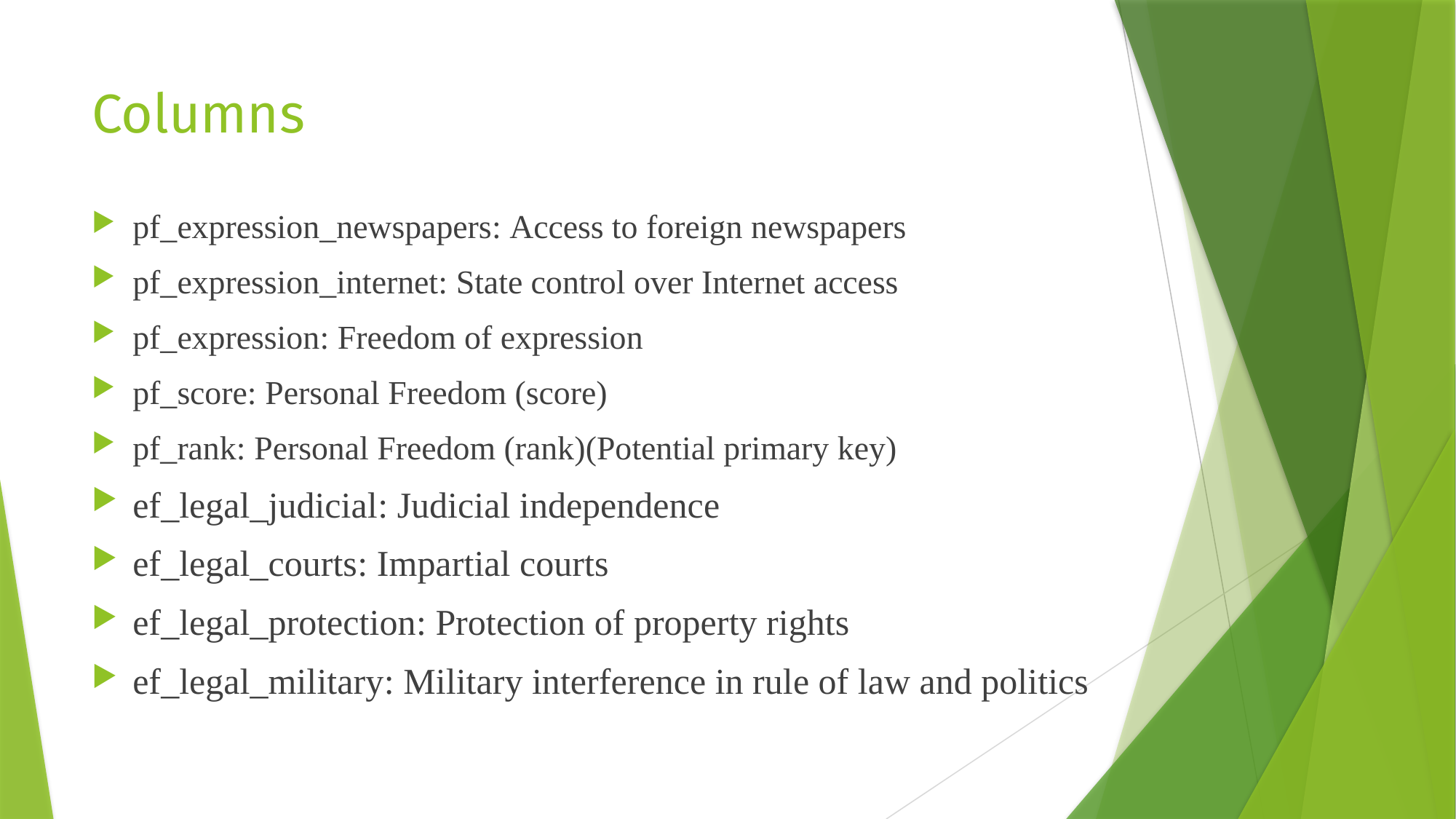

# Columns
pf_expression_newspapers: Access to foreign newspapers
pf_expression_internet: State control over Internet access
pf_expression: Freedom of expression
pf_score: Personal Freedom (score)
pf_rank: Personal Freedom (rank)(Potential primary key)
ef_legal_judicial: Judicial independence
ef_legal_courts: Impartial courts
ef_legal_protection: Protection of property rights
ef_legal_military: Military interference in rule of law and politics